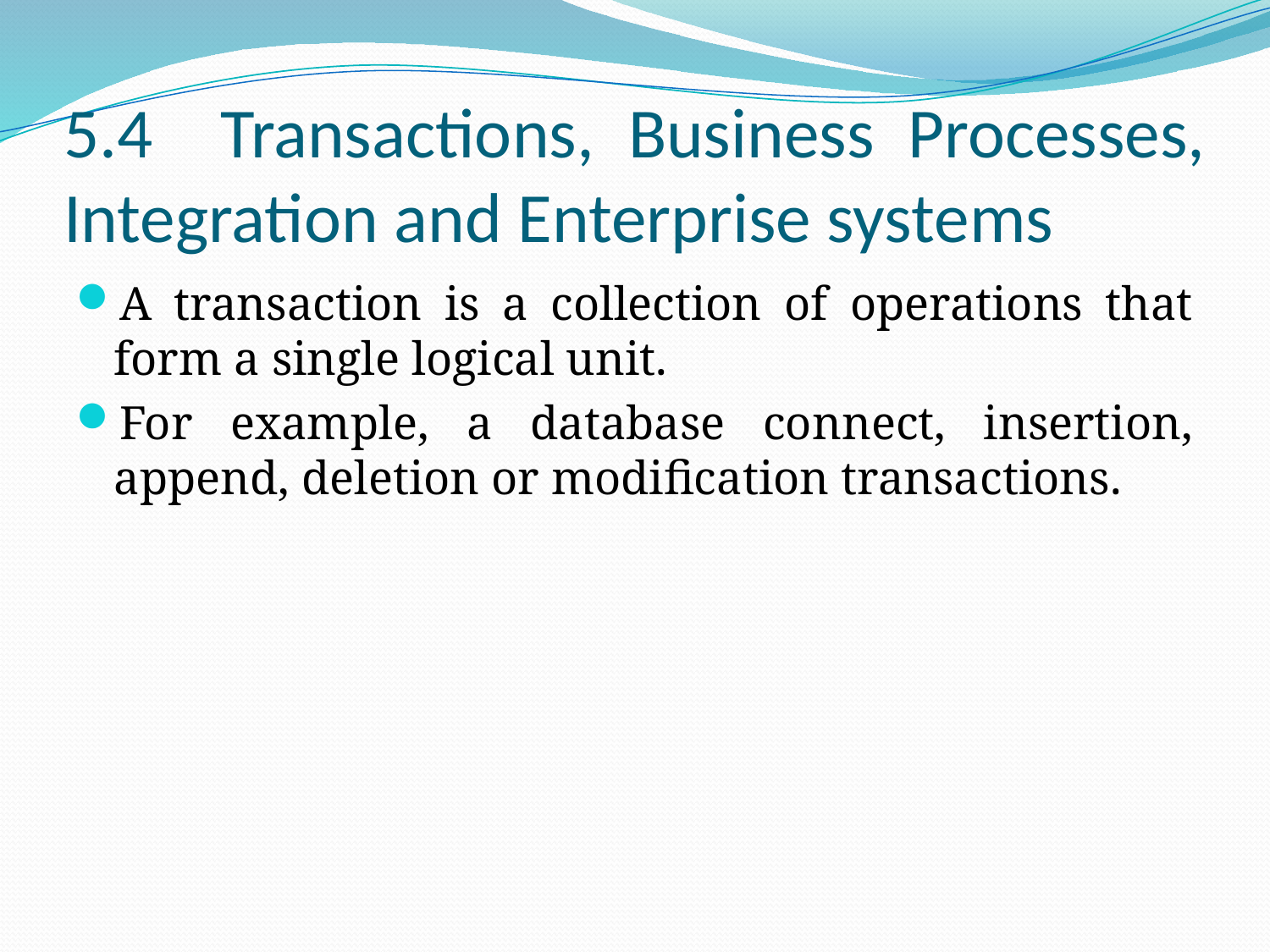

# 5.4  Transactions, Business Processes, Integration and Enterprise systems
A transaction is a collection of operations that form a single logical unit.
For example, a database connect, insertion, append, deletion or modification transactions.